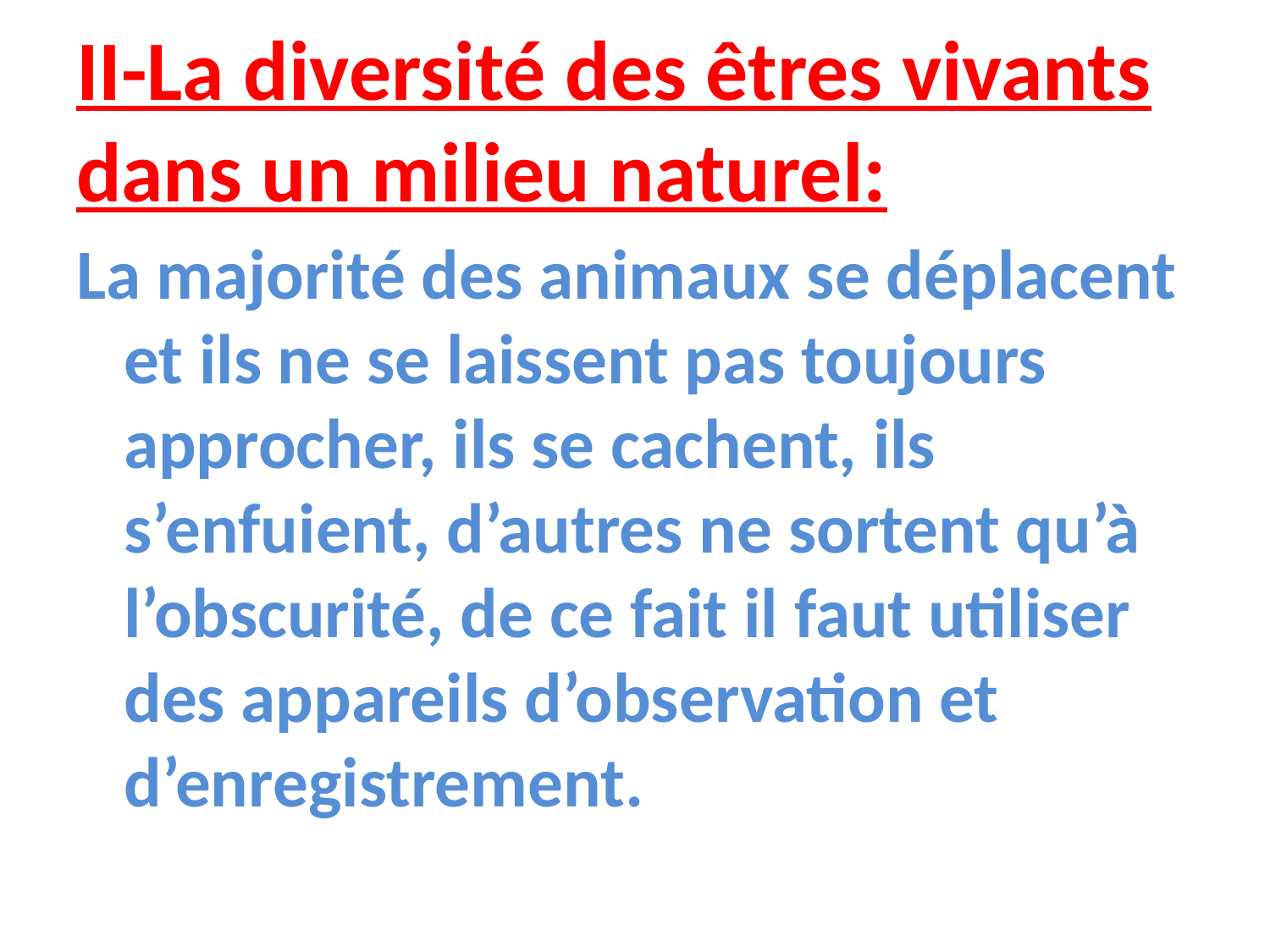

# II-La diversité des êtres vivants dans un milieu naturel:
La majorité des animaux se déplacent et ils ne se laissent pas toujours approcher, ils se cachent, ils s’enfuient, d’autres ne sortent qu’à l’obscurité, de ce fait il faut utiliser des appareils d’observation et d’enregistrement.